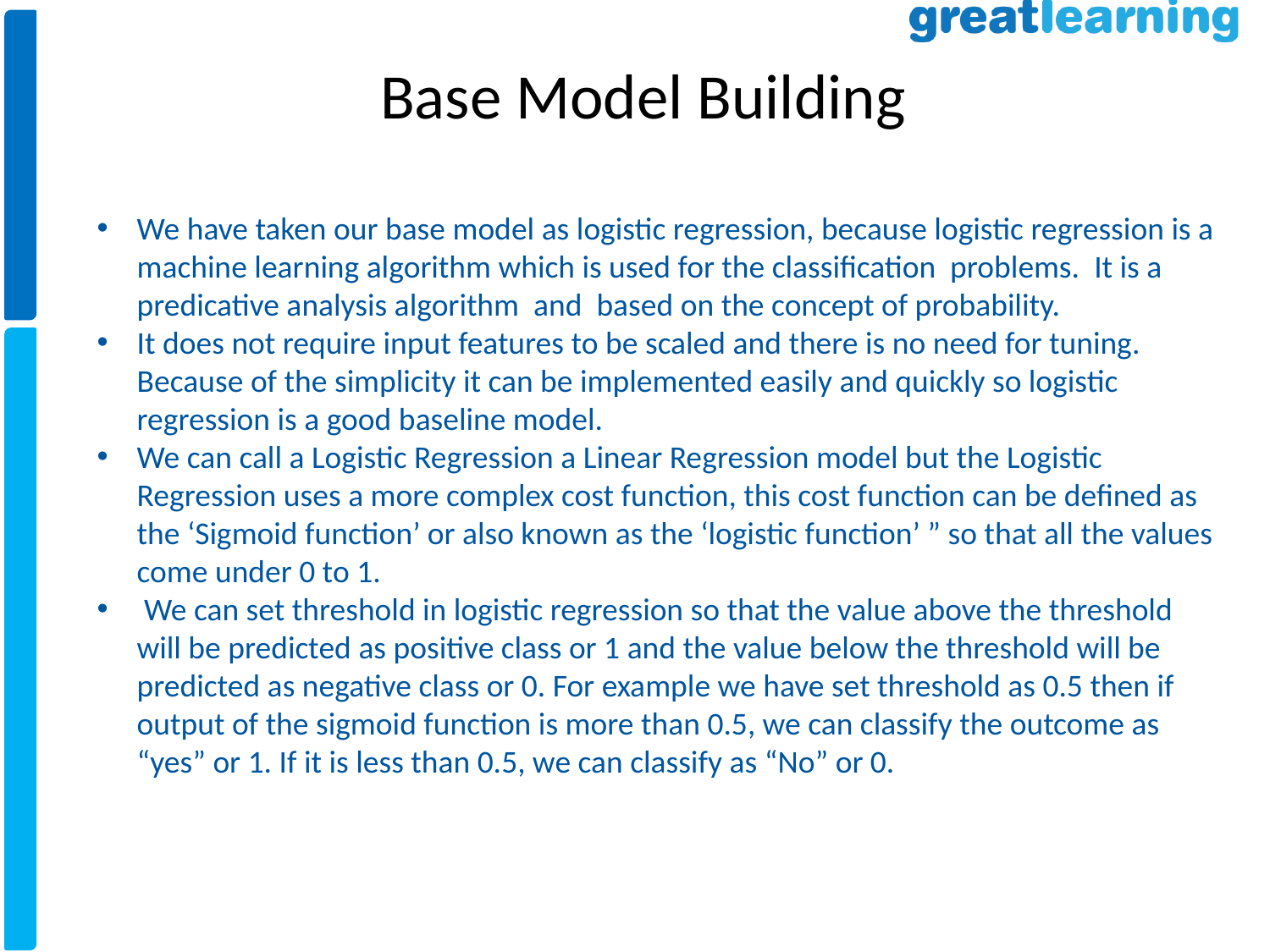

Base Model Building

We have taken our base model as logistic regression, because logistic regression is a machine learning algorithm which is used for the classification  problems.  It is a predicative analysis algorithm  and  based on the concept of probability.
It does not require input features to be scaled and there is no need for tuning. Because of the simplicity it can be implemented easily and quickly so logistic regression is a good baseline model.
We can call a Logistic Regression a Linear Regression model but the Logistic Regression uses a more complex cost function, this cost function can be defined as the ‘Sigmoid function’ or also known as the ‘logistic function’ ” so that all the values come under 0 to 1.
 We can set threshold in logistic regression so that the value above the threshold will be predicted as positive class or 1 and the value below the threshold will be predicted as negative class or 0. For example we have set threshold as 0.5 then if output of the sigmoid function is more than 0.5, we can classify the outcome as “yes” or 1. If it is less than 0.5, we can classify as “No” or 0.